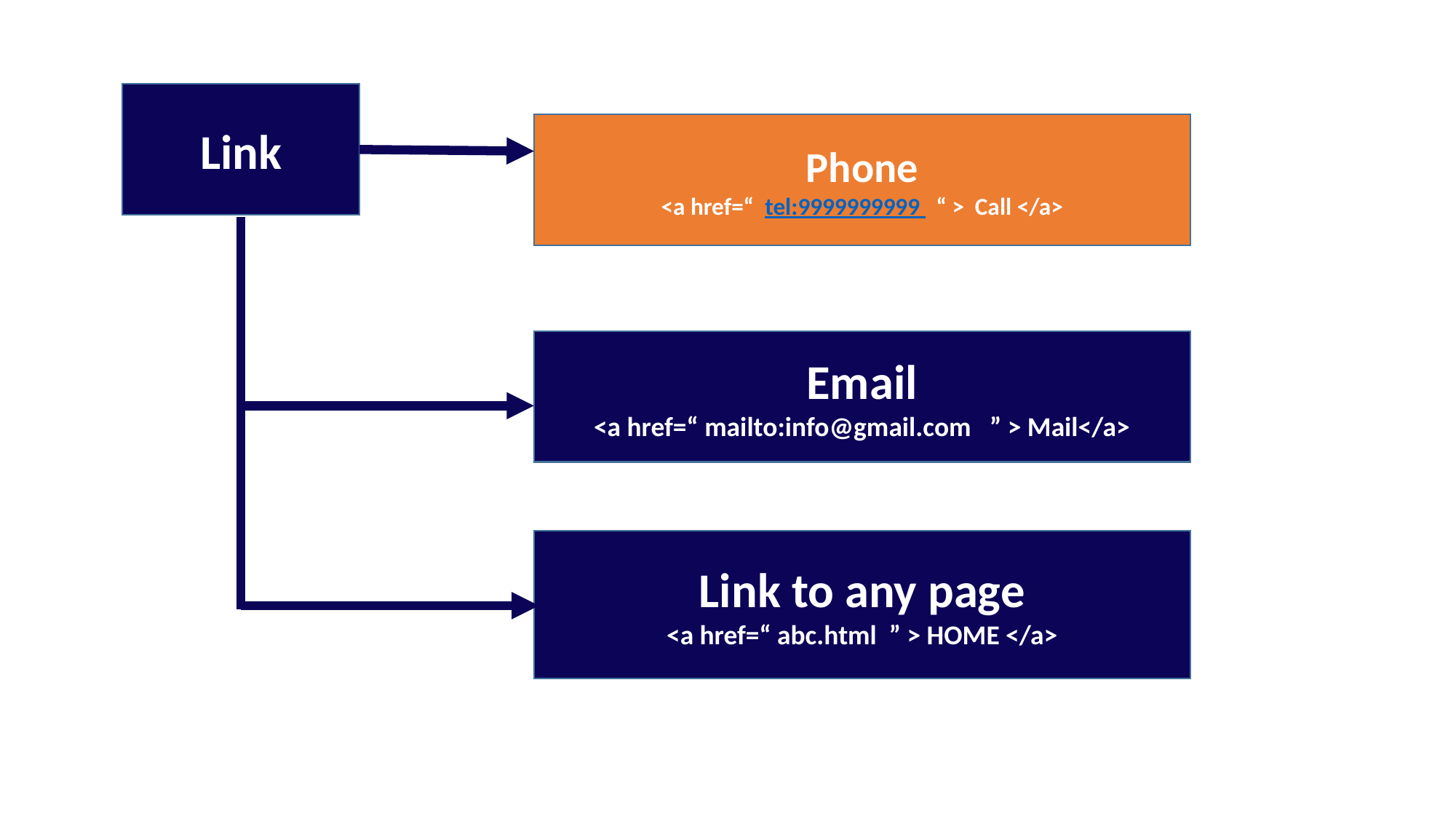

Link
Phone
<a href=“  tel:9999999999   “ >  Call </a>
Email
<a href=“ mailto:info@gmail.com   ” > Mail</a>
Link to any page
<a href=“ abc.html  ” > HOME </a>